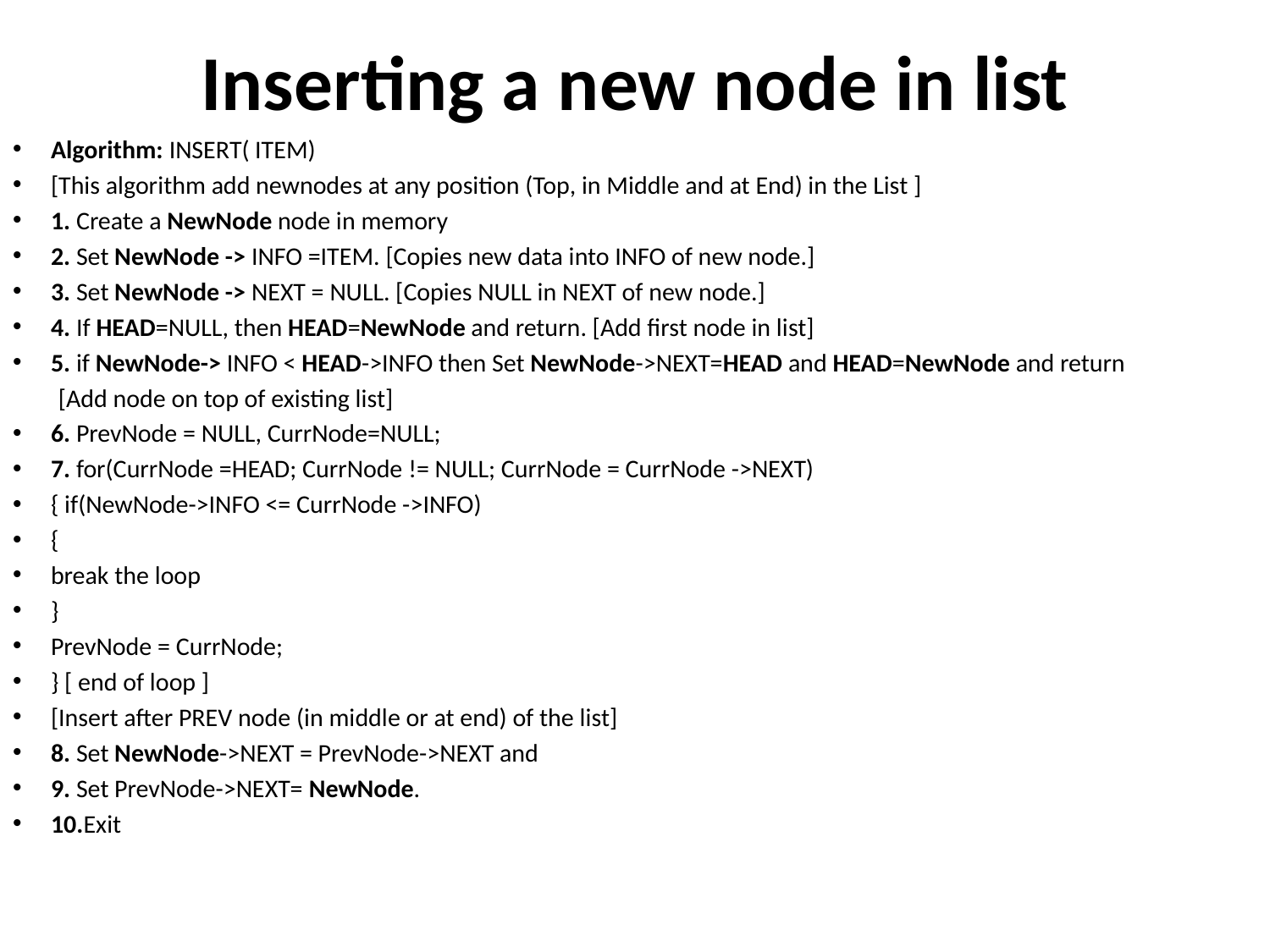

# Inserting a new node in list
Algorithm: INSERT( ITEM)
[This algorithm add newnodes at any position (Top, in Middle and at End) in the List ]
1. Create a NewNode node in memory
2. Set NewNode -> INFO =ITEM. [Copies new data into INFO of new node.]
3. Set NewNode -> NEXT = NULL. [Copies NULL in NEXT of new node.]
4. If HEAD=NULL, then HEAD=NewNode and return. [Add first node in list]
5. if NewNode-> INFO < HEAD->INFO then Set NewNode->NEXT=HEAD and HEAD=NewNode and return
        [Add node on top of existing list]
6. PrevNode = NULL, CurrNode=NULL;
7. for(CurrNode =HEAD; CurrNode != NULL; CurrNode = CurrNode ->NEXT)
{ if(NewNode->INFO <= CurrNode ->INFO)
{
break the loop
}
PrevNode = CurrNode;
} [ end of loop ]
[Insert after PREV node (in middle or at end) of the list]
8. Set NewNode->NEXT = PrevNode->NEXT and
9. Set PrevNode->NEXT= NewNode.
10.Exit